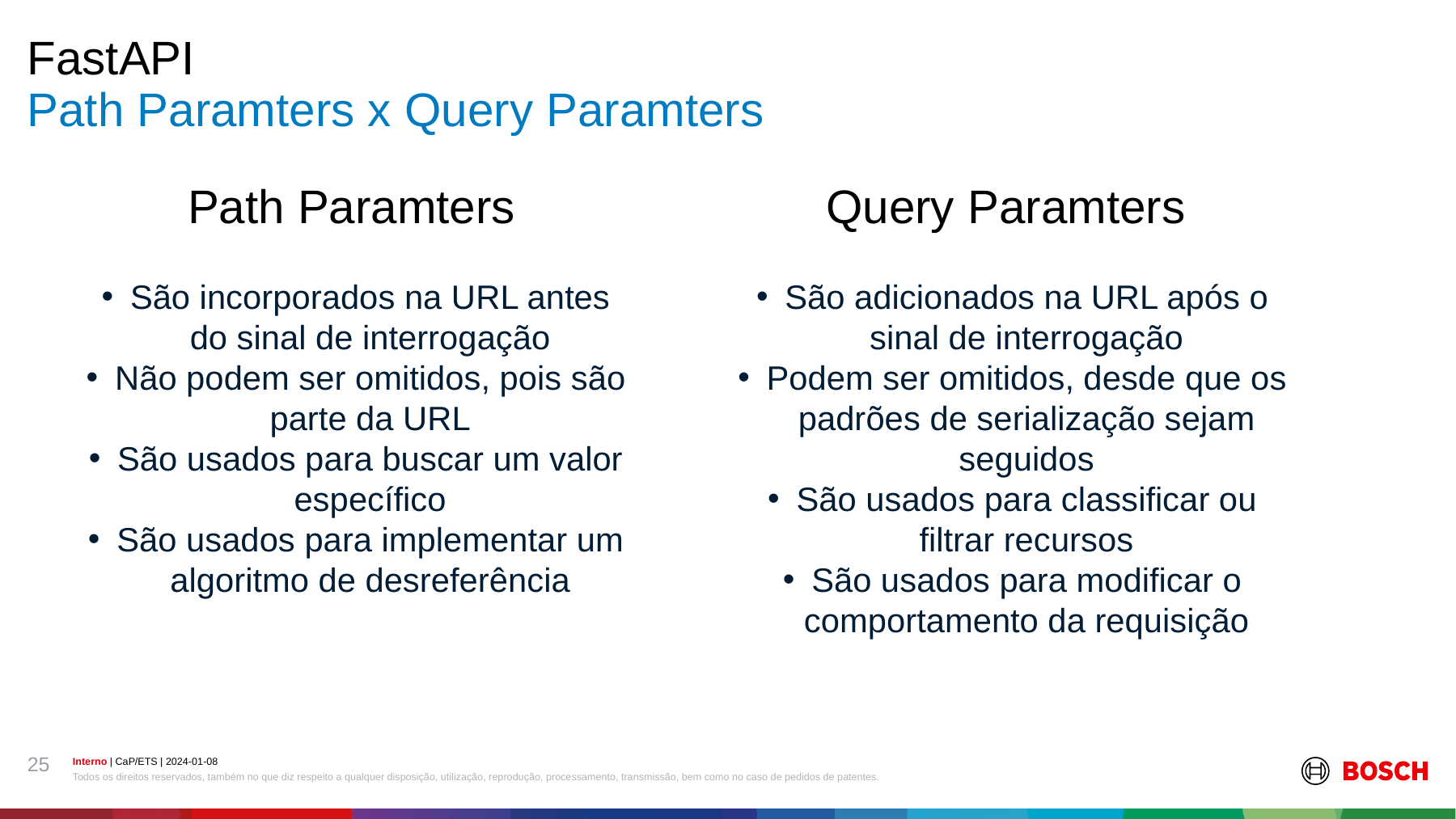

FastAPI
# Path Paramters x Query Paramters
Path Paramters

Query Paramters

São incorporados na URL antes do sinal de interrogação
Não podem ser omitidos, pois são parte da URL
São usados para buscar um valor específico
São usados para implementar um algoritmo de desreferência

São adicionados na URL após o sinal de interrogação
Podem ser omitidos, desde que os padrões de serialização sejam seguidos
São usados para classificar ou filtrar recursos
São usados para modificar o comportamento da requisição
25